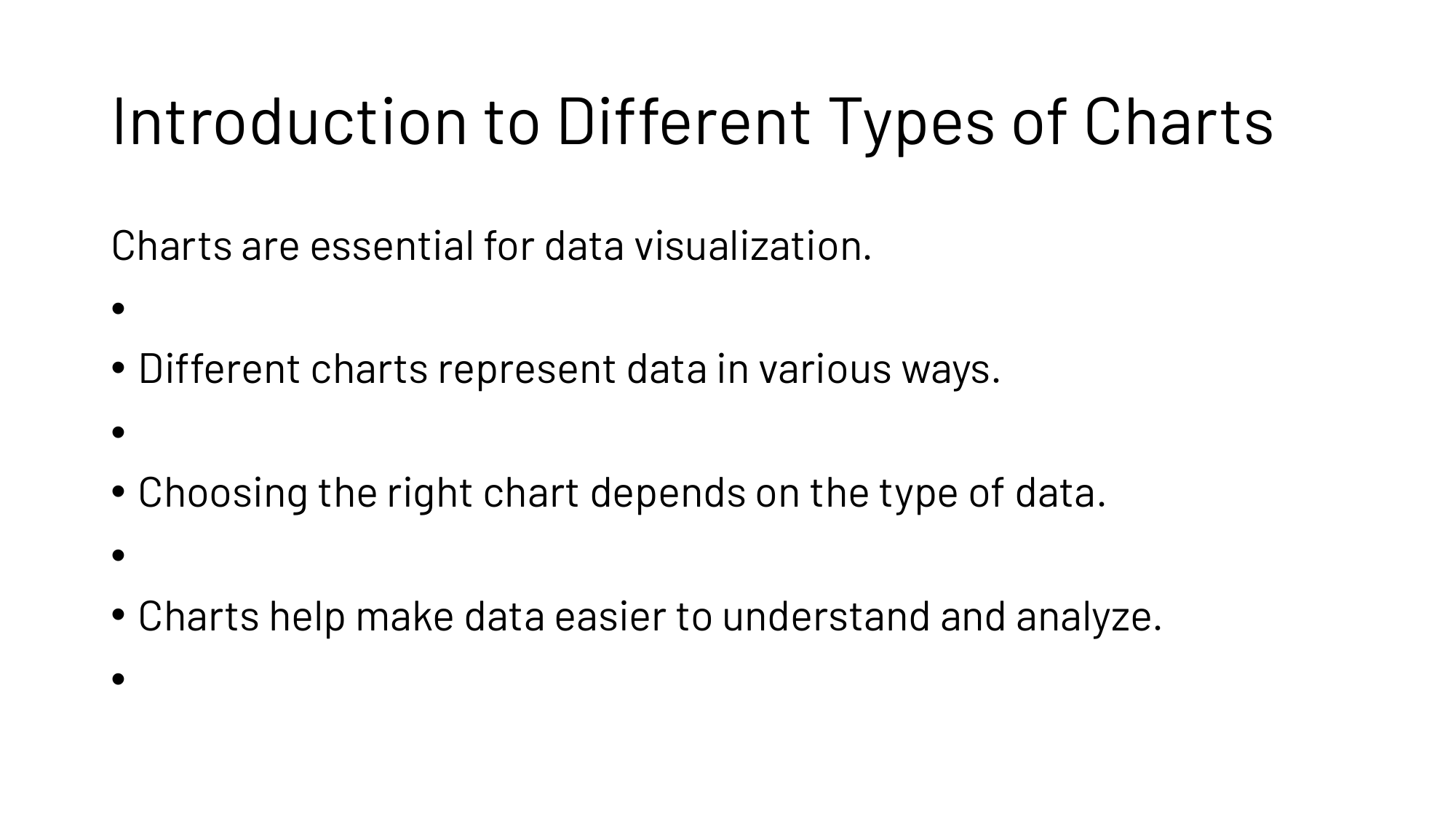

# Introduction to Different Types of Charts
Charts are essential for data visualization.

Different charts represent data in various ways.

Choosing the right chart depends on the type of data.

Charts help make data easier to understand and analyze.